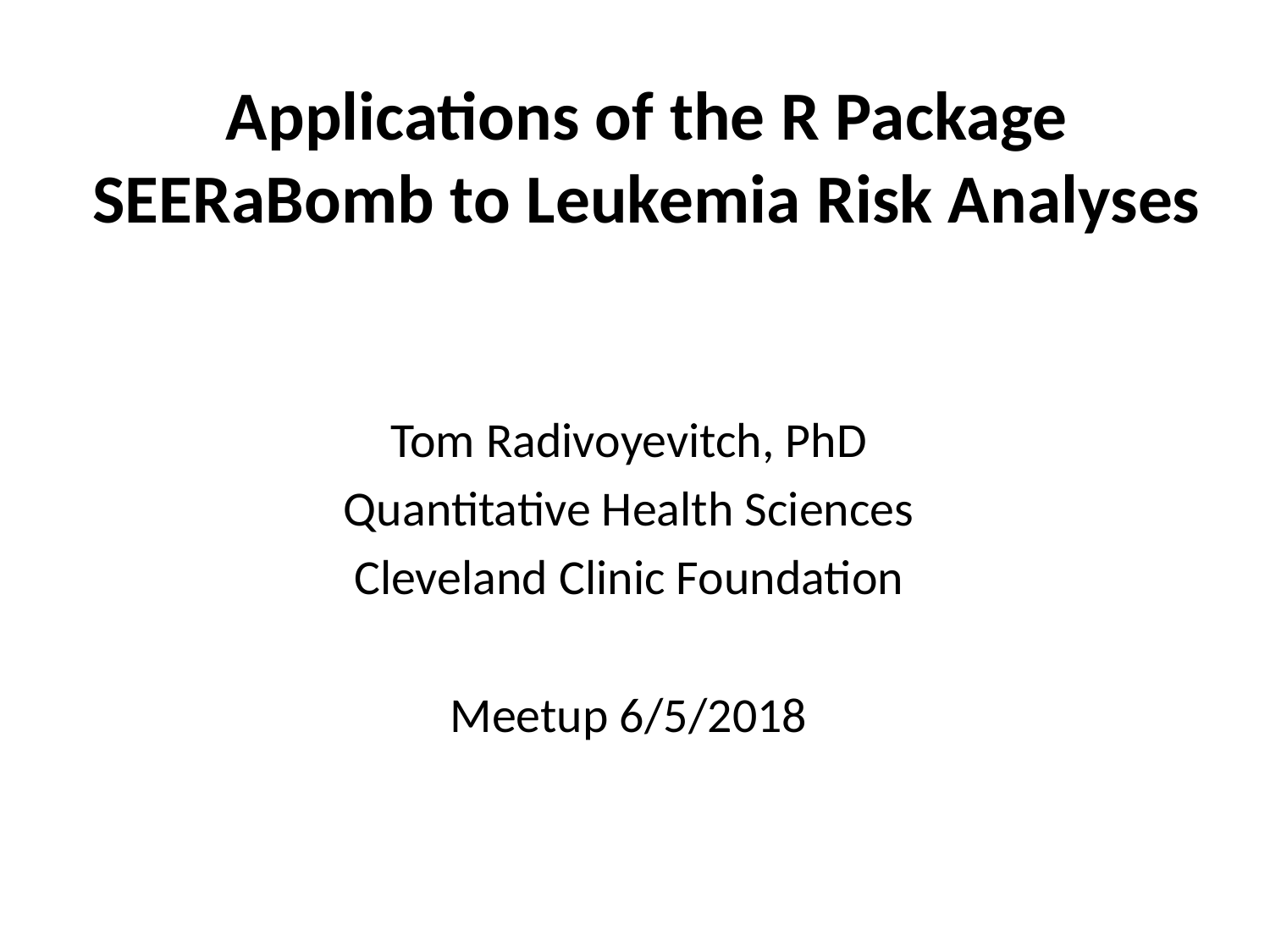

# Applications of the R Package SEERaBomb to Leukemia Risk Analyses
Tom Radivoyevitch, PhD
Quantitative Health Sciences
Cleveland Clinic Foundation

Meetup 6/5/2018